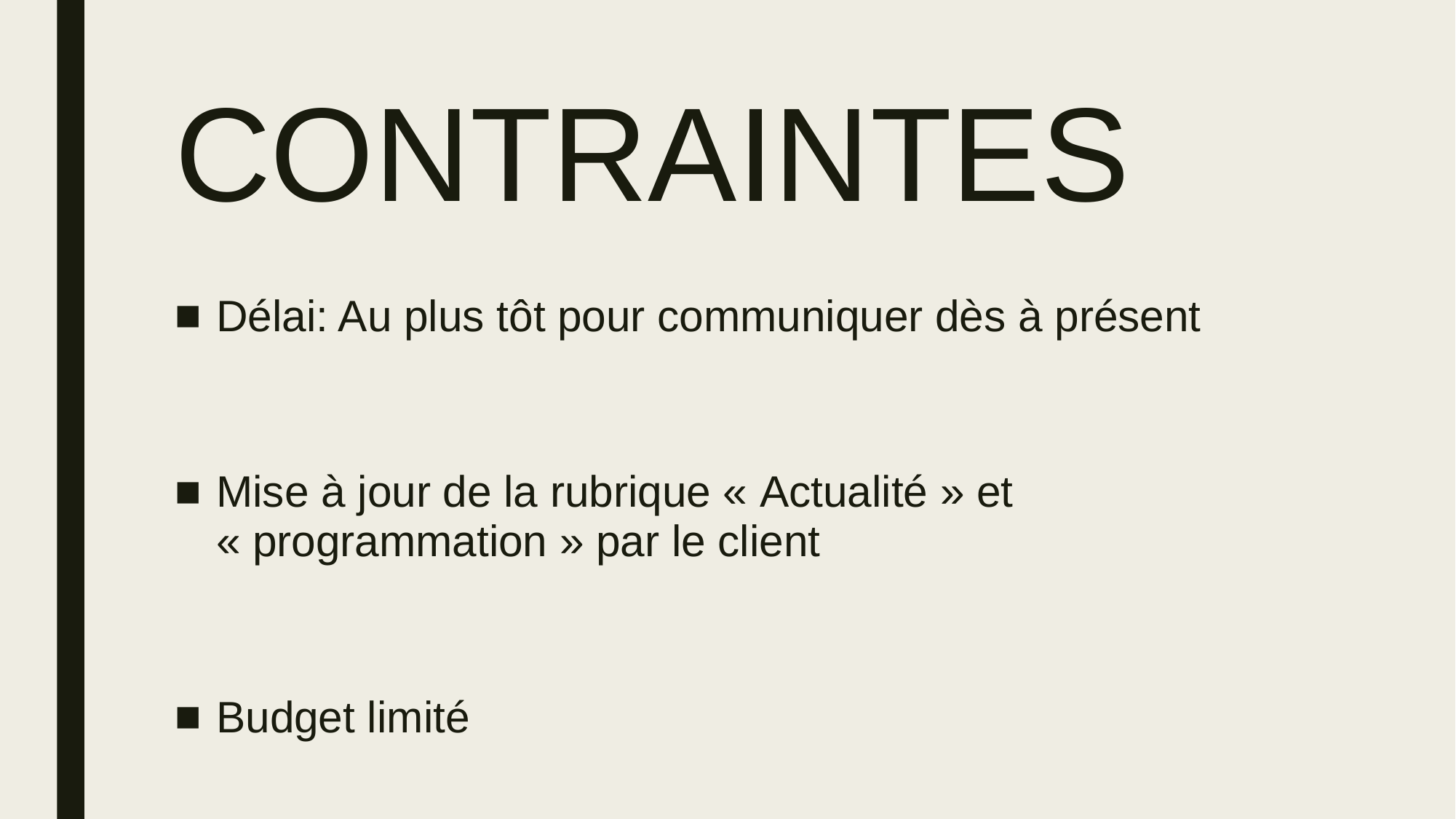

# CONTRAINTES
Délai: Au plus tôt pour communiquer dès à présent

Mise à jour de la rubrique « Actualité » et « programmation » par le client

Budget limité